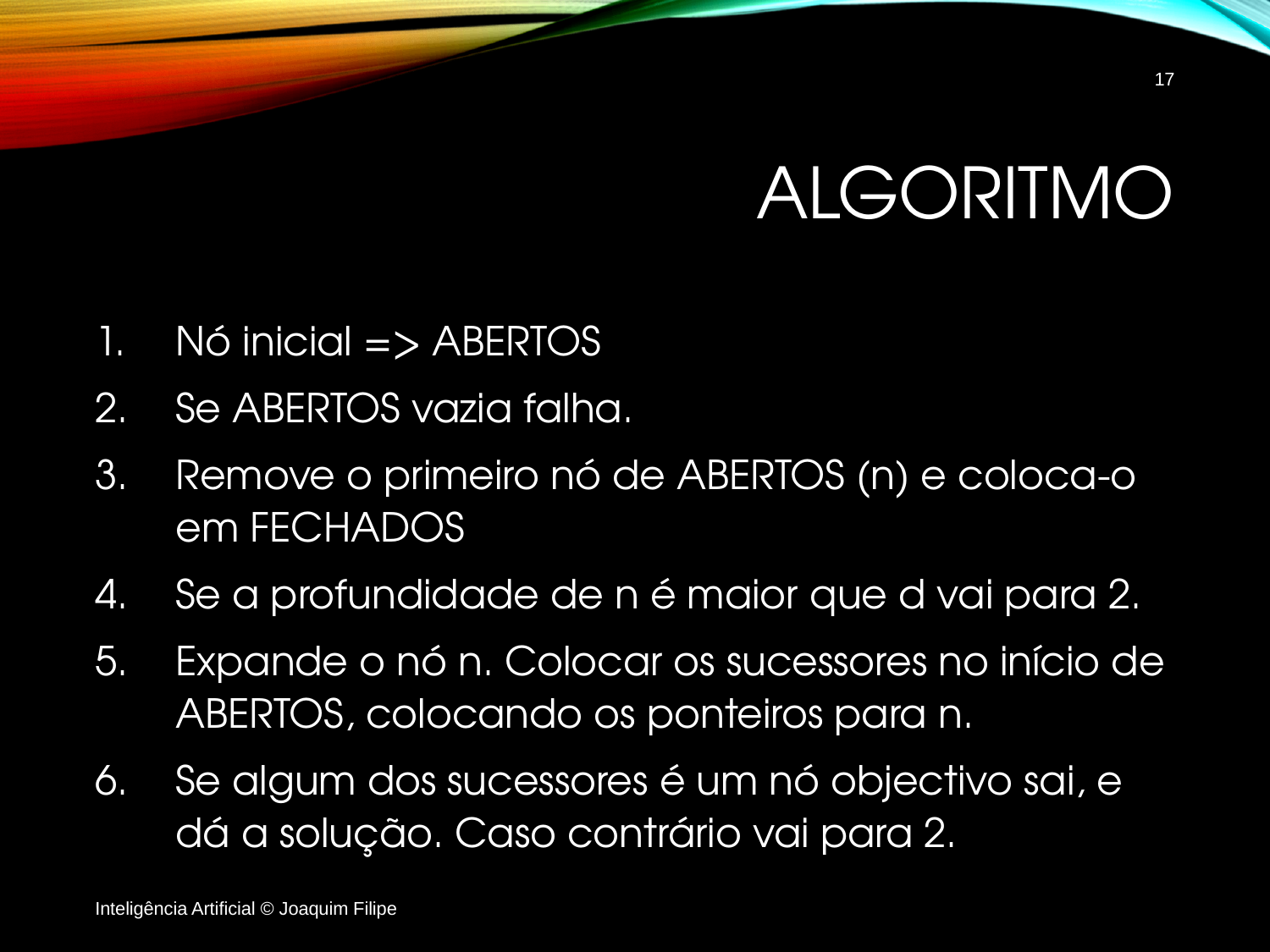

17
# Algoritmo
Nó inicial => ABERTOS
Se ABERTOS vazia falha.
Remove o primeiro nó de ABERTOS (n) e coloca-o em FECHADOS
Se a profundidade de n é maior que d vai para 2.
Expande o nó n. Colocar os sucessores no início de ABERTOS, colocando os ponteiros para n.
Se algum dos sucessores é um nó objectivo sai, e dá a solução. Caso contrário vai para 2.

Inteligência Artificial © Joaquim Filipe